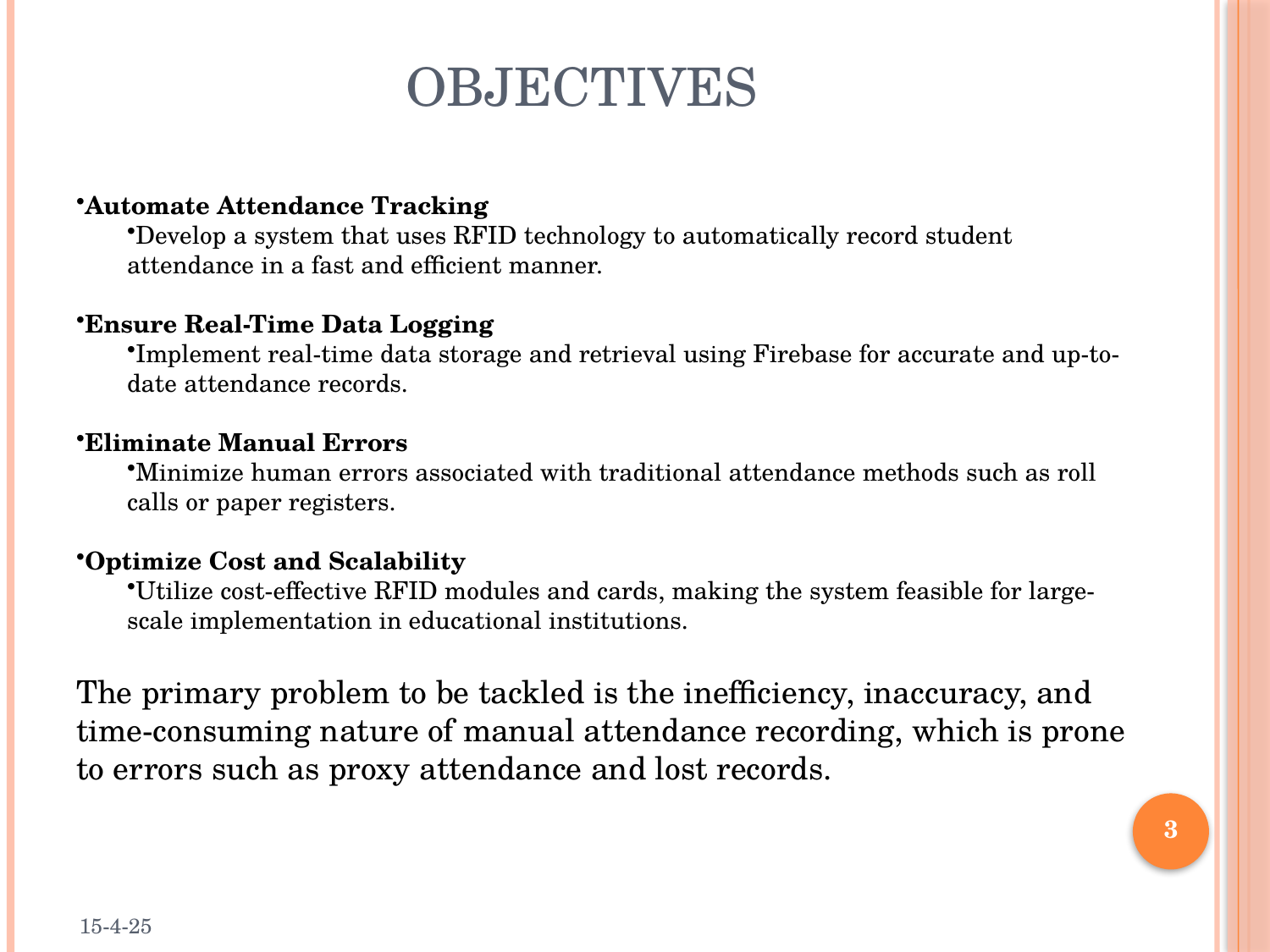

# Objectives
Automate Attendance Tracking
Develop a system that uses RFID technology to automatically record student attendance in a fast and efficient manner.

Ensure Real-Time Data Logging
Implement real-time data storage and retrieval using Firebase for accurate and up-to-date attendance records.

Eliminate Manual Errors
Minimize human errors associated with traditional attendance methods such as roll calls or paper registers.

Optimize Cost and Scalability
Utilize cost-effective RFID modules and cards, making the system feasible for large-scale implementation in educational institutions.

The primary problem to be tackled is the inefficiency, inaccuracy, and time-consuming nature of manual attendance recording, which is prone to errors such as proxy attendance and lost records.
3
15-4-25